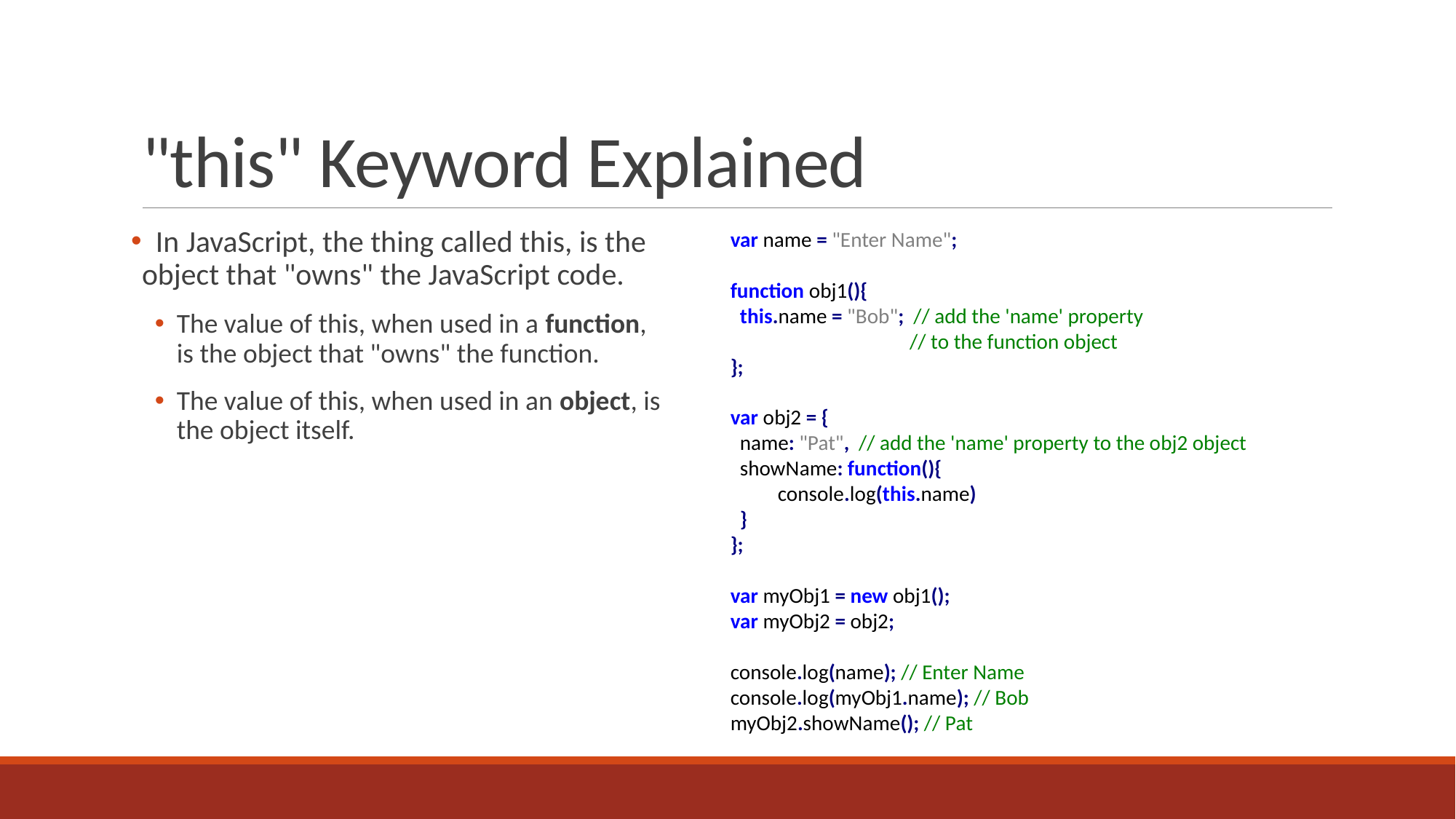

# "this" Keyword Explained
  In JavaScript, the thing called this, is the object that "owns" the JavaScript code.
The value of this, when used in a function, is the object that "owns" the function.
The value of this, when used in an object, is the object itself.

var name = "Enter Name";

function obj1(){
  this.name = "Bob";  // add the 'name' property
                                      // to the function object
};

var obj2 = {
  name: "Pat",  // add the 'name' property to the obj2 object
  showName: function(){
          console.log(this.name)
  }
};

var myObj1 = new obj1();
var myObj2 = obj2;

console.log(name); // Enter Name
console.log(myObj1.name); // Bob
myObj2.showName(); // Pat